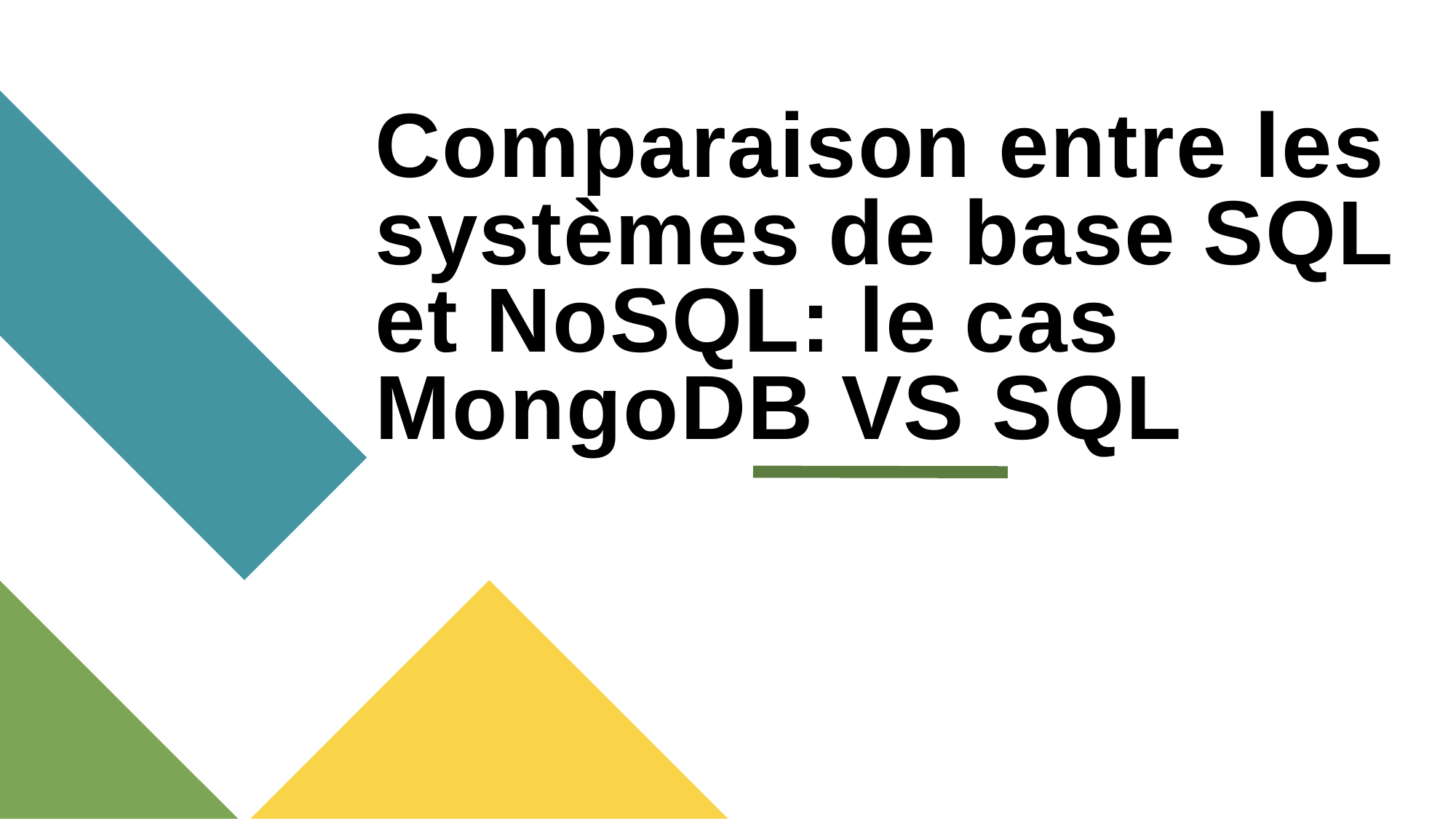

# Comparaison entre les systèmes de base SQL et NoSQL: le cas MongoDB VS SQL